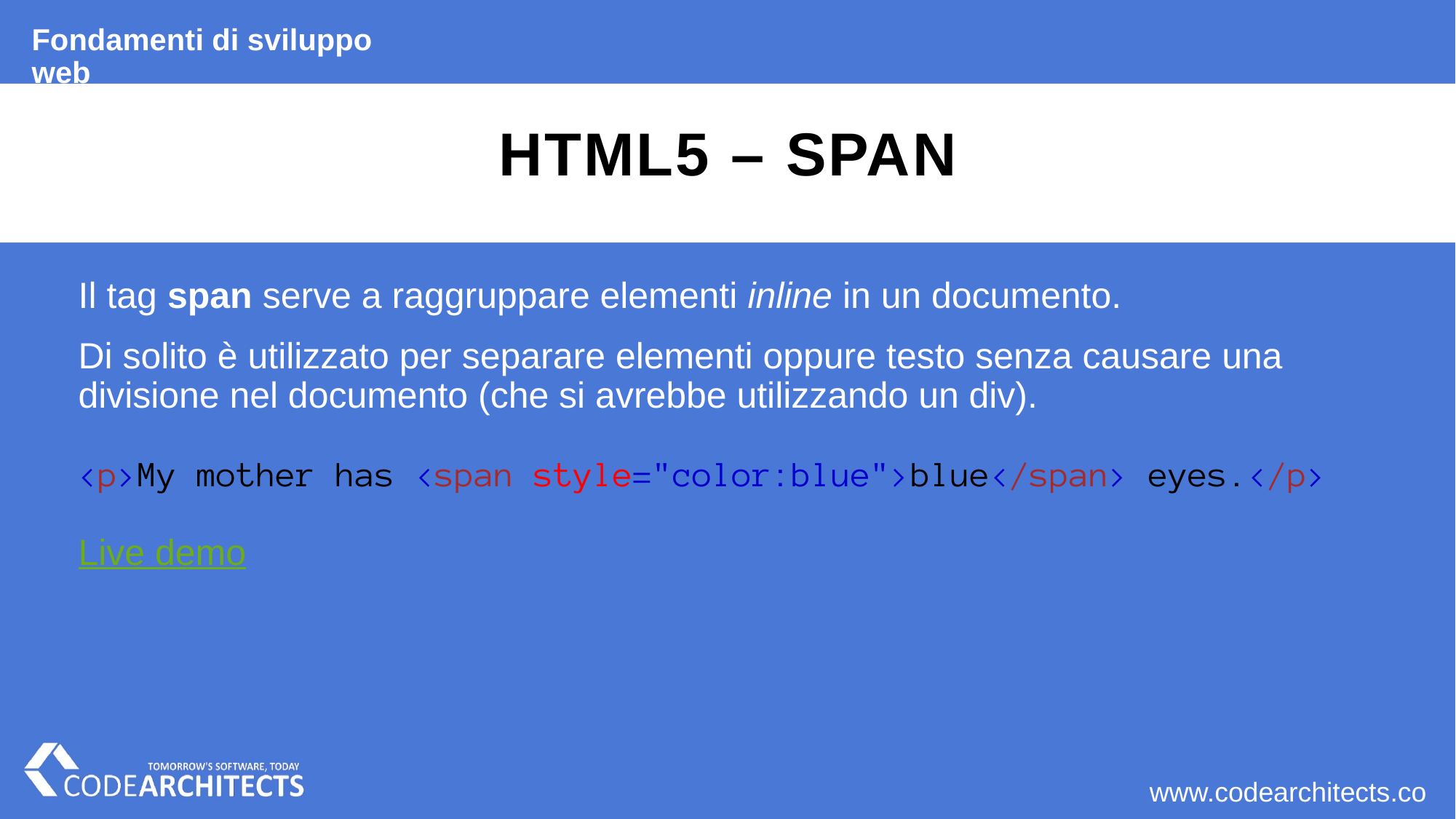

Fondamenti di sviluppo web

# HTML5 – span

Il tag span serve a raggruppare elementi inline in un documento.
Di solito è utilizzato per separare elementi oppure testo senza causare una divisione nel documento (che si avrebbe utilizzando un div).
<p>My mother has <span style="color:blue">blue</span> eyes.</p>
Live demo